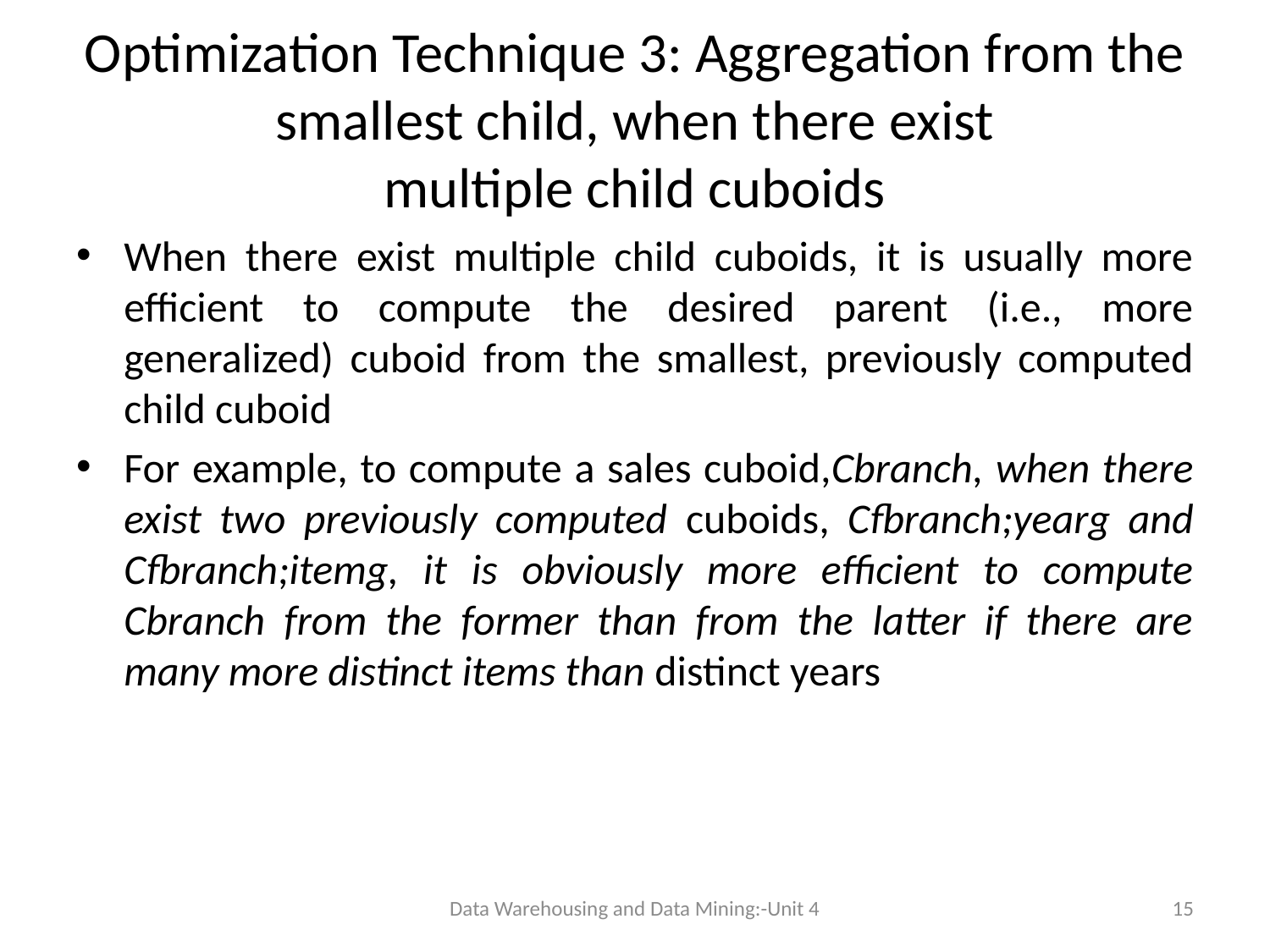

# Optimization Technique 3: Aggregation from the smallest child, when there exist multiple child cuboids
When there exist multiple child cuboids, it is usually more efficient to compute the desired parent (i.e., more generalized) cuboid from the smallest, previously computed child cuboid
For example, to compute a sales cuboid,Cbranch, when there exist two previously computed cuboids, Cfbranch;yearg and Cfbranch;itemg, it is obviously more efficient to compute Cbranch from the former than from the latter if there are many more distinct items than distinct years
Data Warehousing and Data Mining:-Unit 4
15